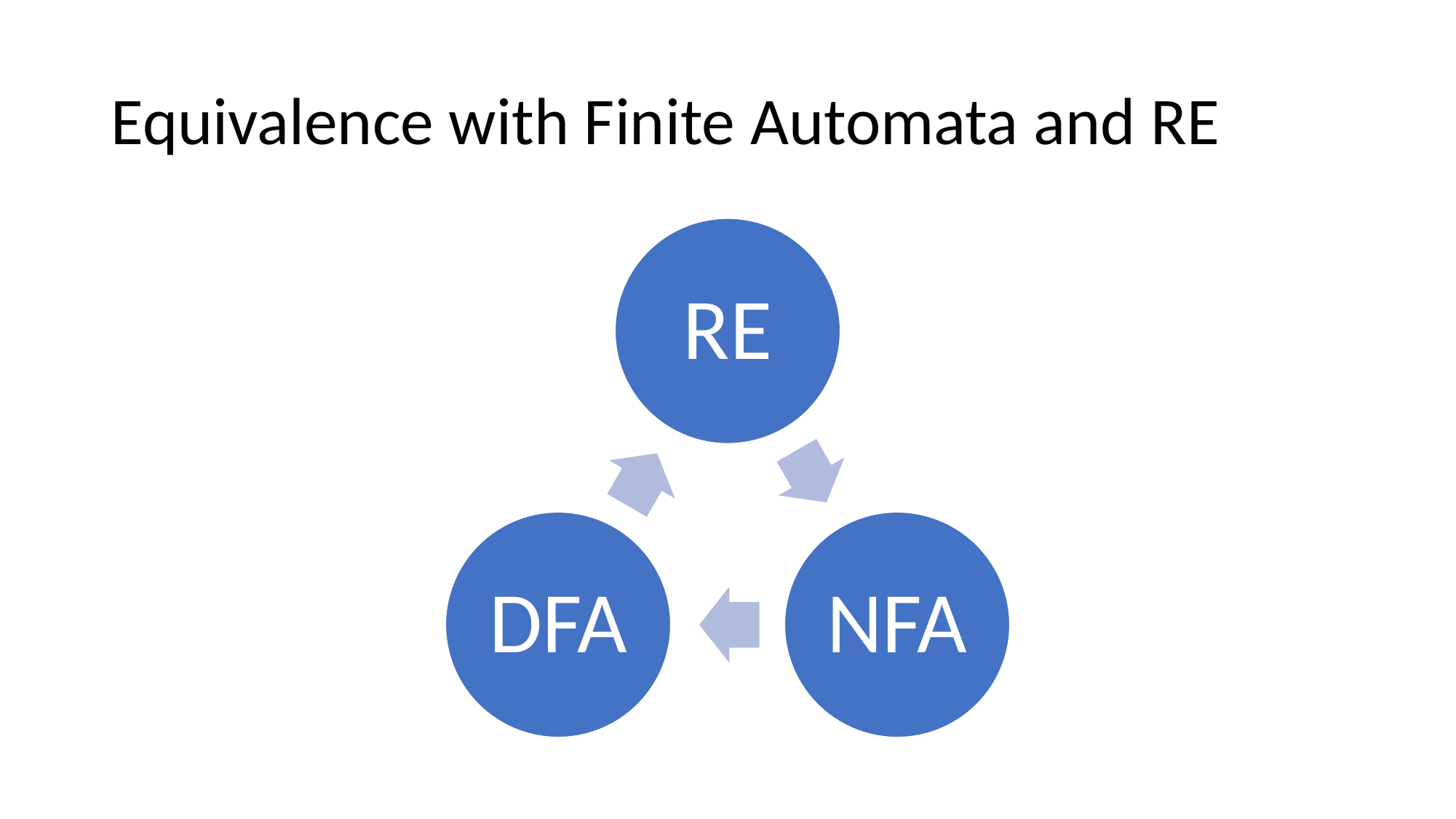

# Equivalence with Finite Automata and RE
RE

NFA

DFA